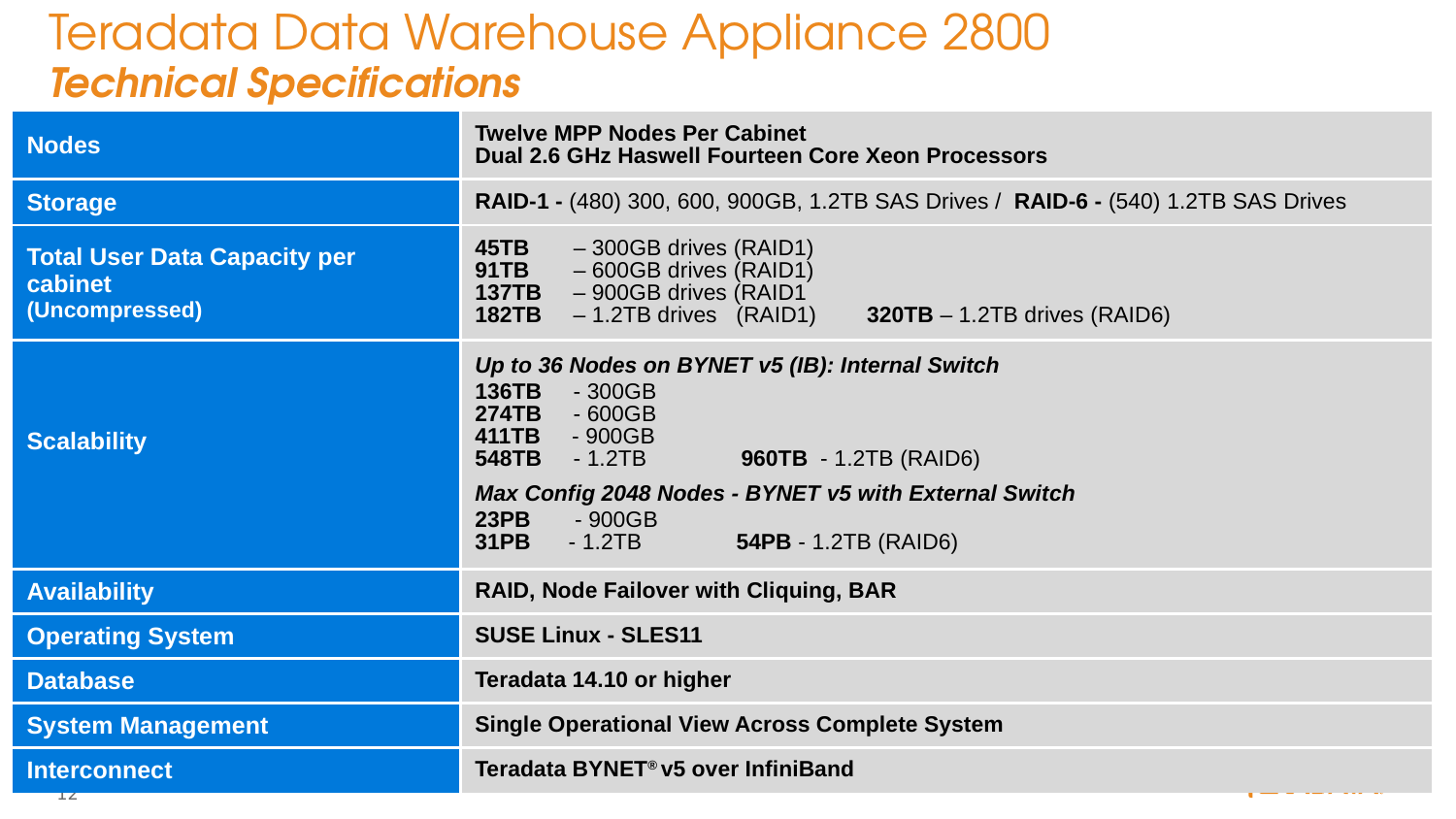

# Teradata Data Warehouse Appliance 2800 Technical Specifications
| Nodes | Twelve MPP Nodes Per Cabinet Dual 2.6 GHz Haswell Fourteen Core Xeon Processors |
| --- | --- |
| Storage | RAID-1 - (480) 300, 600, 900GB, 1.2TB SAS Drives / RAID-6 - (540) 1.2TB SAS Drives |
| Total User Data Capacity per cabinet (Uncompressed) | 45TB – 300GB drives (RAID1) 91TB – 600GB drives (RAID1) 137TB – 900GB drives (RAID1 182TB – 1.2TB drives (RAID1) 320TB – 1.2TB drives (RAID6) |
| Scalability | Up to 36 Nodes on BYNET v5 (IB): Internal Switch 136TB - 300GB 274TB - 600GB 411TB - 900GB 548TB - 1.2TB 960TB - 1.2TB (RAID6) Max Config 2048 Nodes - BYNET v5 with External Switch 23PB - 900GB 31PB - 1.2TB 54PB - 1.2TB (RAID6) |
| Availability | RAID, Node Failover with Cliquing, BAR |
| Operating System | SUSE Linux - SLES11 |
| Database | Teradata 14.10 or higher |
| System Management | Single Operational View Across Complete System |
| Interconnect | Teradata BYNET® v5 over InfiniBand |